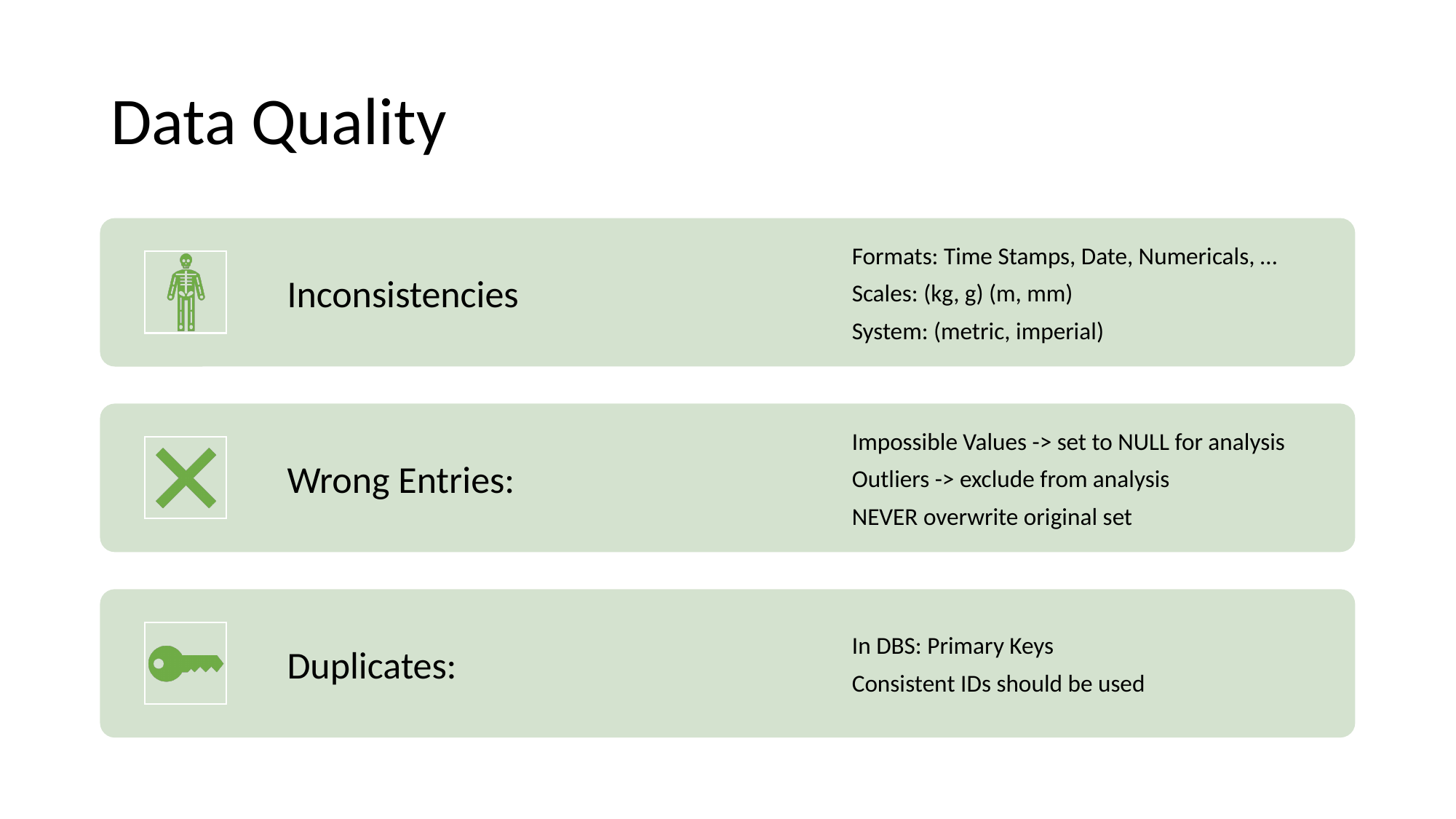

# Data Quality
Inconsistencies
Formats: Time Stamps, Date, Numericals, …
Scales: (kg, g) (m, mm)
System: (metric, imperial)
Wrong Entries:
Impossible Values -> set to NULL for analysis
Outliers -> exclude from analysis
NEVER overwrite original set
Duplicates:
In DBS: Primary Keys
Consistent IDs should be used